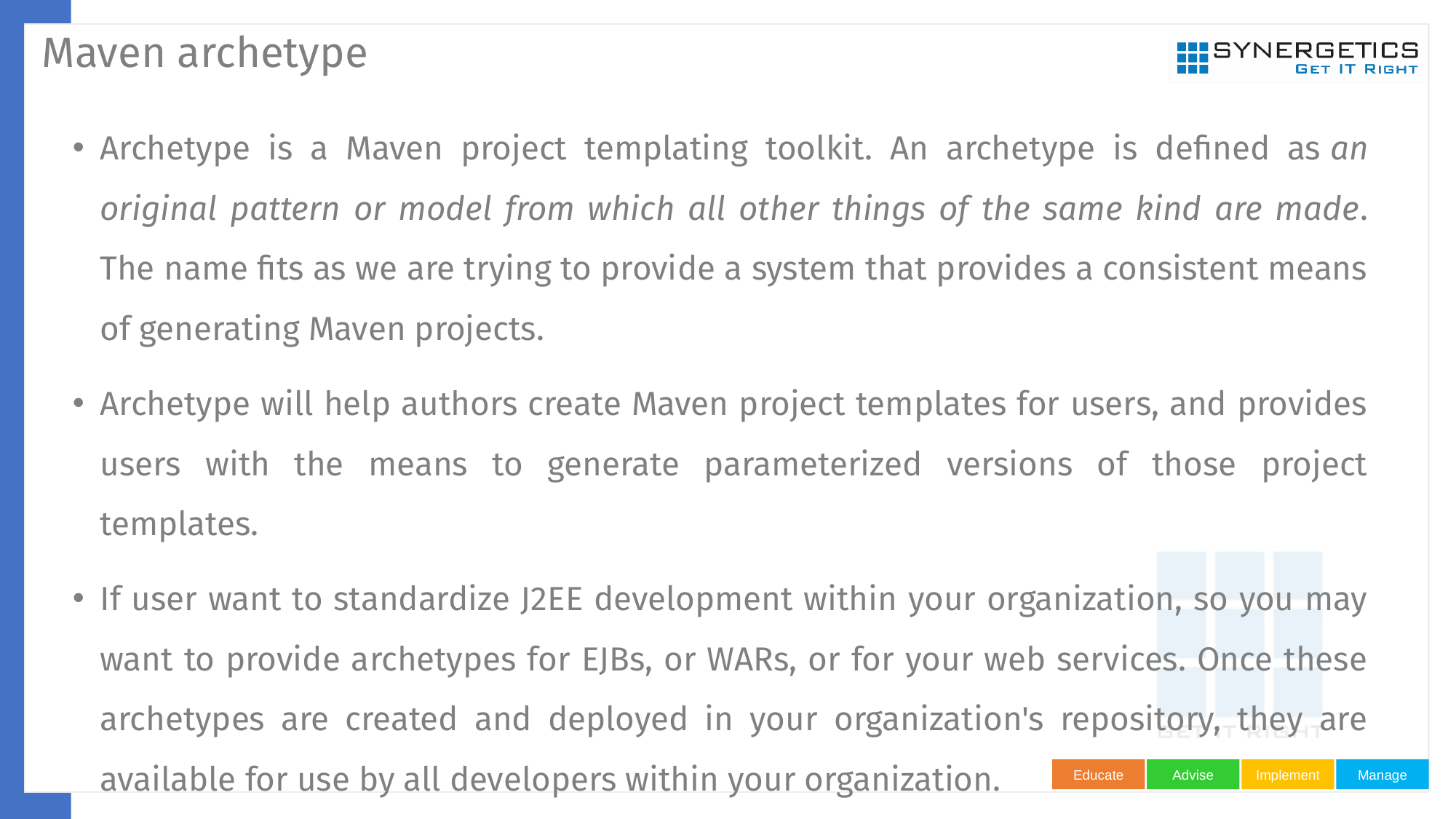

# Maven archetype
Archetype is a Maven project templating toolkit. An archetype is defined as an original pattern or model from which all other things of the same kind are made. The name fits as we are trying to provide a system that provides a consistent means of generating Maven projects.
Archetype will help authors create Maven project templates for users, and provides users with the means to generate parameterized versions of those project templates.
If user want to standardize J2EE development within your organization, so you may want to provide archetypes for EJBs, or WARs, or for your web services. Once these archetypes are created and deployed in your organization's repository, they are available for use by all developers within your organization.